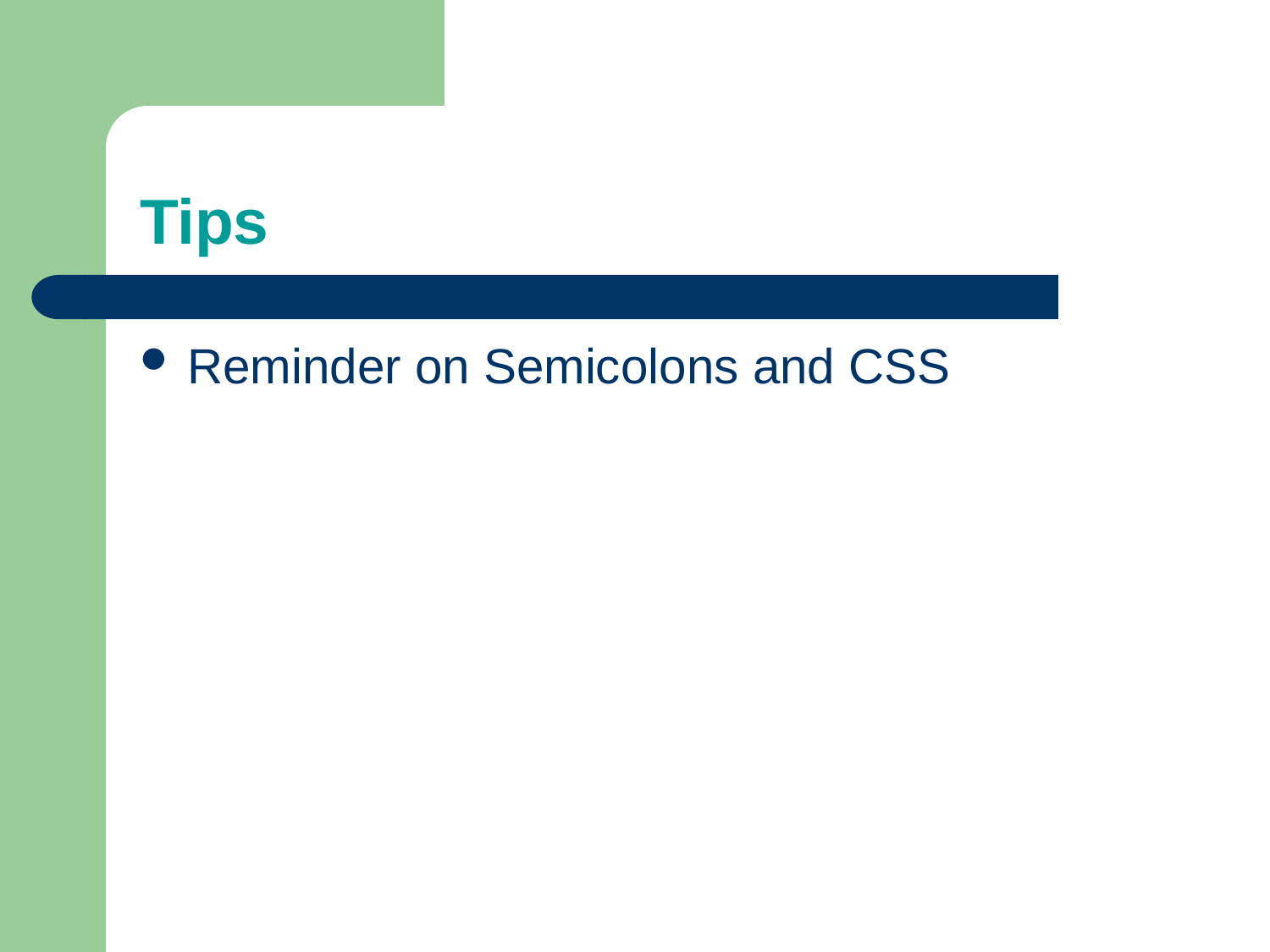

# Tips
Reminder on Semicolons and CSS